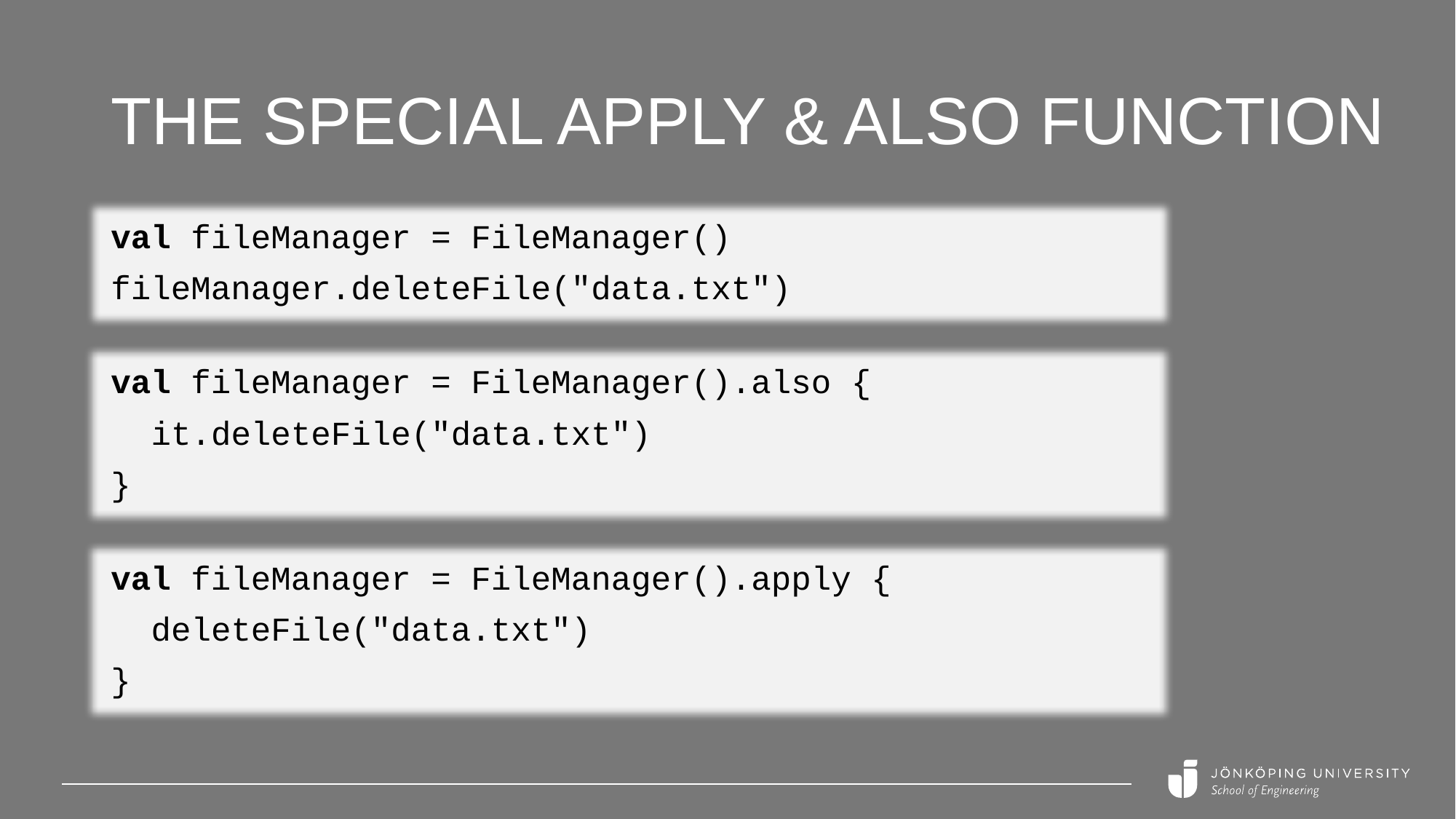

# The special apply & also function
val fileManager = FileManager()
fileManager.deleteFile("data.txt")
val fileManager = FileManager().also {
  it.deleteFile("data.txt")
}
val fileManager = FileManager().apply {
  deleteFile("data.txt")
}